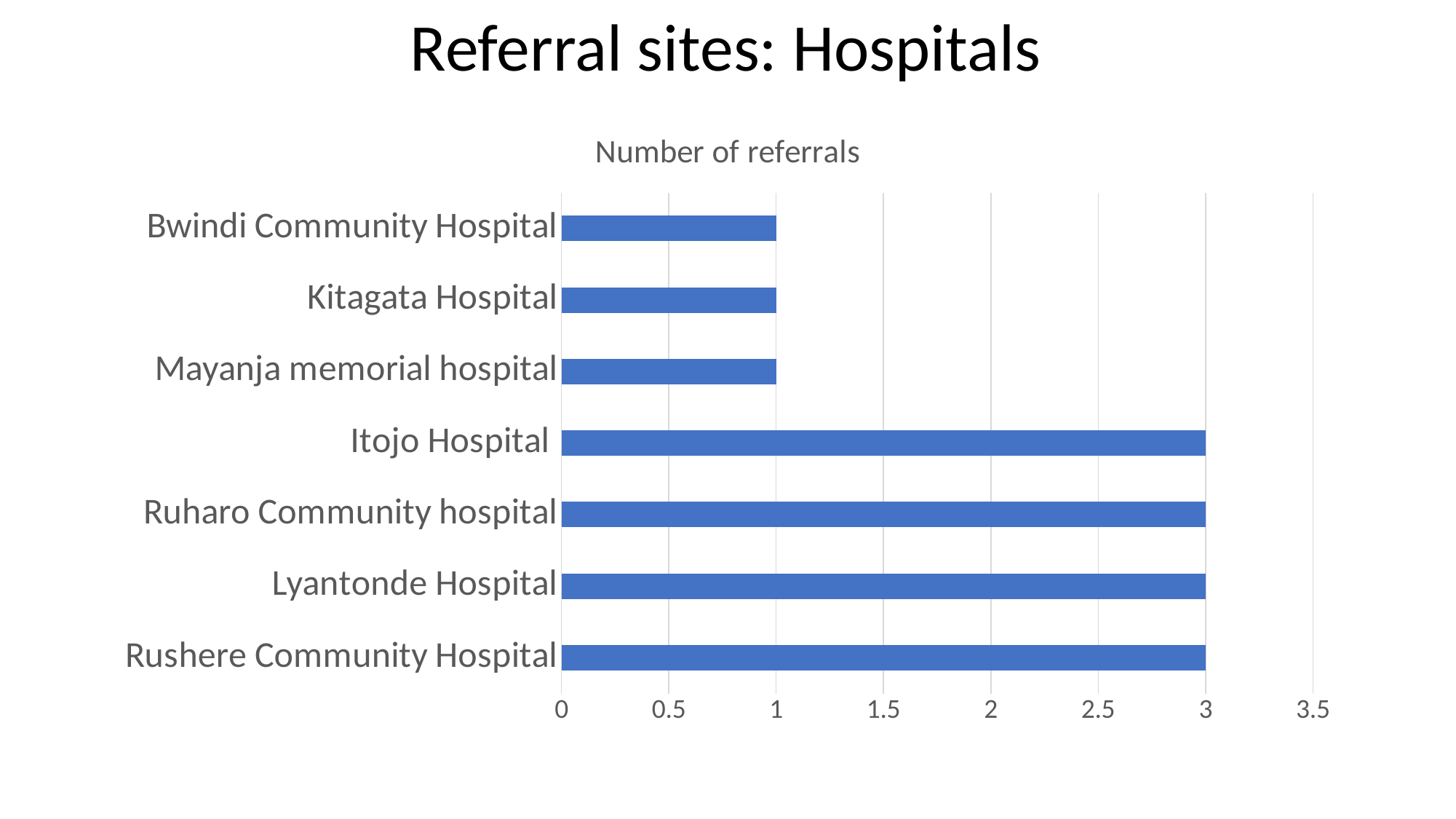

# Referral sites: Hospitals

### Chart:

| Category | Number of referrals |
|---|---|
| Rushere Community Hospital | 3.0 |
| Lyantonde Hospital | 3.0 |
| Ruharo Community hospital | 3.0 |
| Itojo Hospital  | 3.0 |
| Mayanja memorial hospital | 1.0 |
| Kitagata Hospital | 1.0 |
| Bwindi Community Hospital | 1.0 |